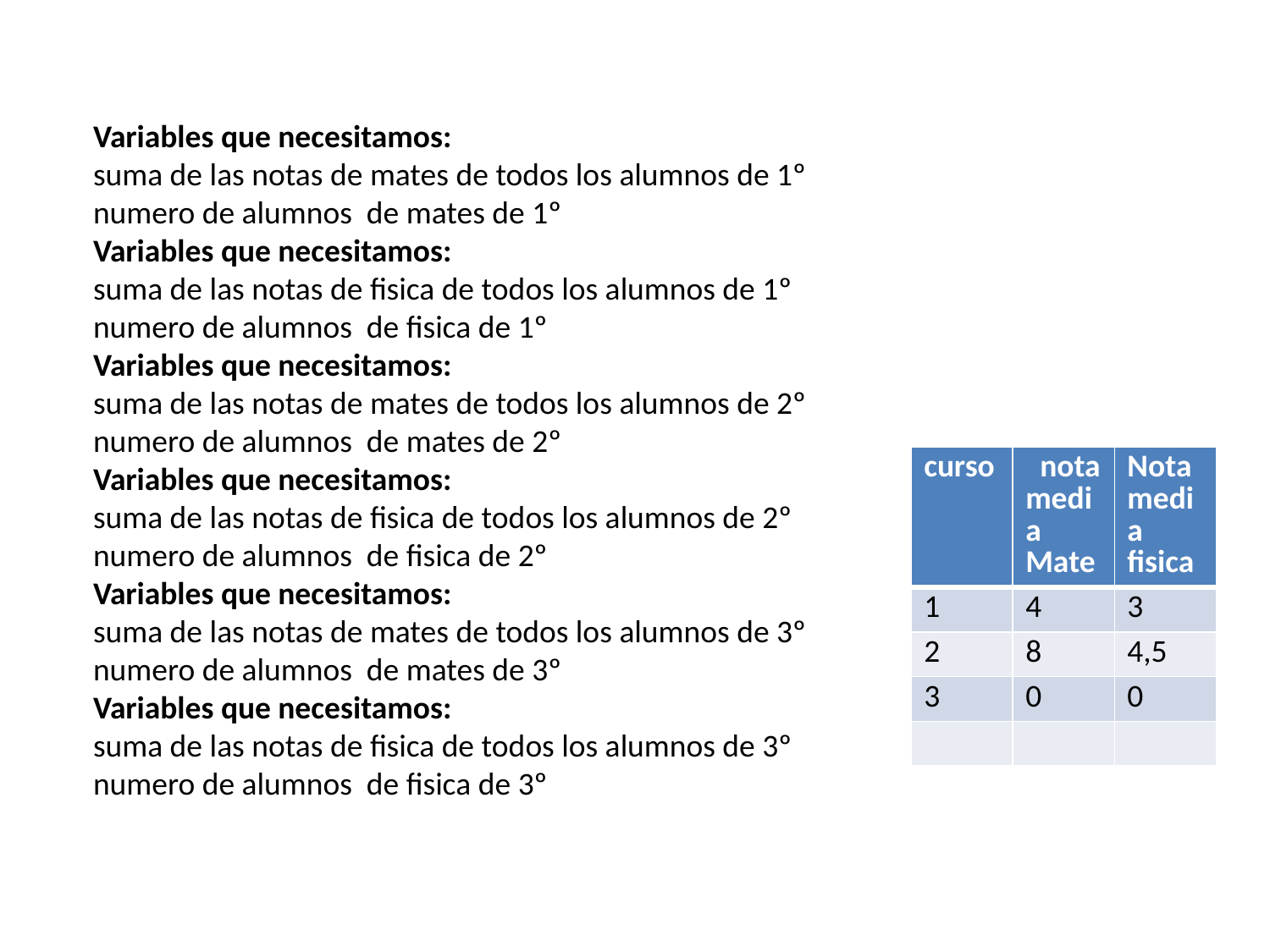

Variables que necesitamos:
suma de las notas de mates de todos los alumnos de 1º
numero de alumnos  de mates de 1º
Variables que necesitamos:
suma de las notas de fisica de todos los alumnos de 1º
numero de alumnos  de fisica de 1º
Variables que necesitamos:
suma de las notas de mates de todos los alumnos de 2º
numero de alumnos  de mates de 2º
Variables que necesitamos:
suma de las notas de fisica de todos los alumnos de 2º
numero de alumnos  de fisica de 2º
Variables que necesitamos:
suma de las notas de mates de todos los alumnos de 3º
numero de alumnos  de mates de 3º
Variables que necesitamos:
suma de las notas de fisica de todos los alumnos de 3º
numero de alumnos  de fisica de 3º
| curso | nota media Mate | Nota media fisica |
| --- | --- | --- |
| 1 | 4 | 3 |
| 2 | 8 | 4,5 |
| 3 | 0 | 0 |
|  |  |  |